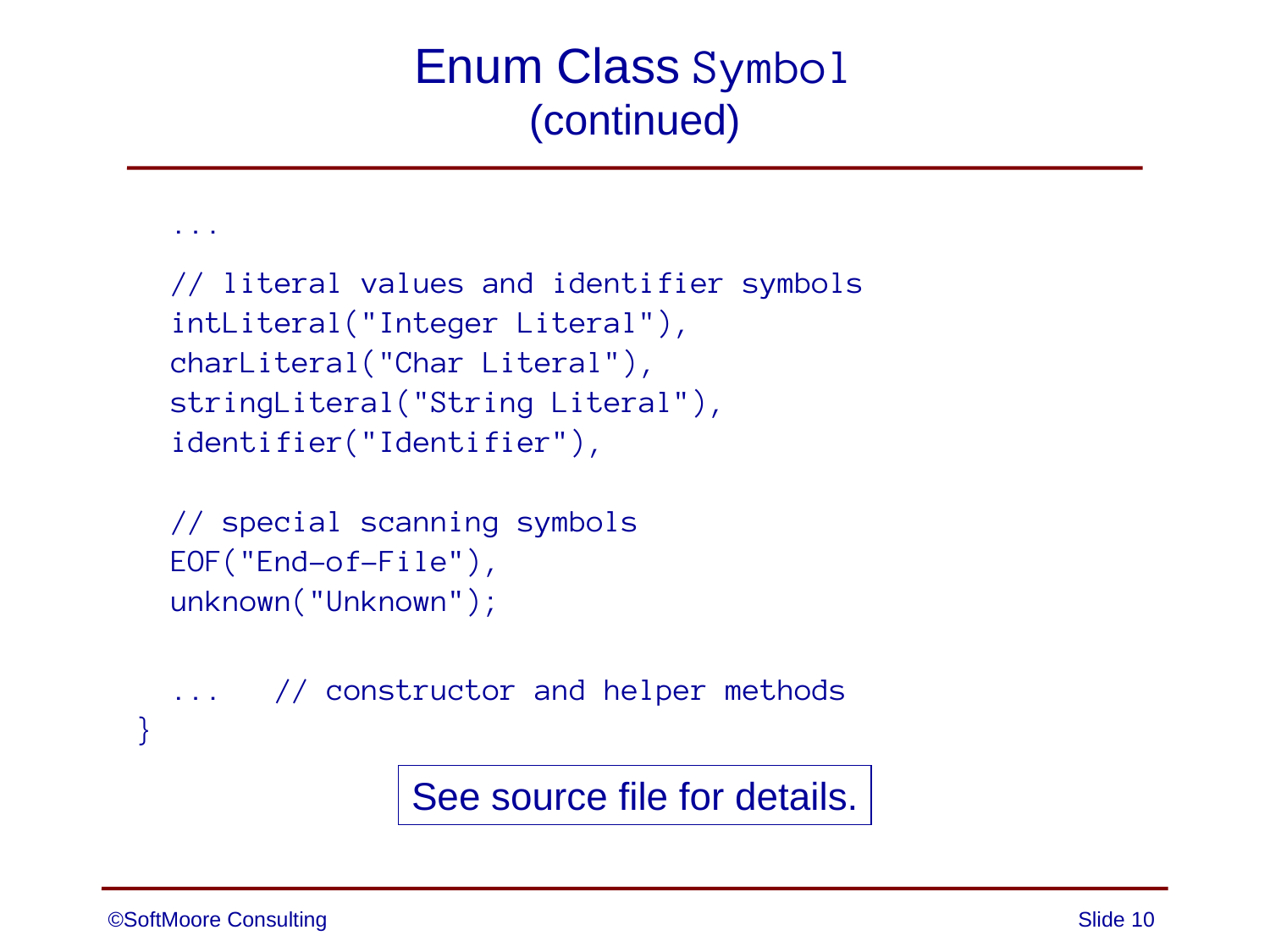

# Enum Class Symbol (continued)
    ...
    // literal values and identifier symbols
    intLiteral("Integer Literal"),
    charLiteral("Char Literal"),
    stringLiteral("String Literal"),
    identifier("Identifier"),

    // special scanning symbols
    EOF("End-of-File"),
    unknown("Unknown");

    ...   // constructor and helper methods
  }
See source file for details.
©SoftMoore Consulting
Slide 10